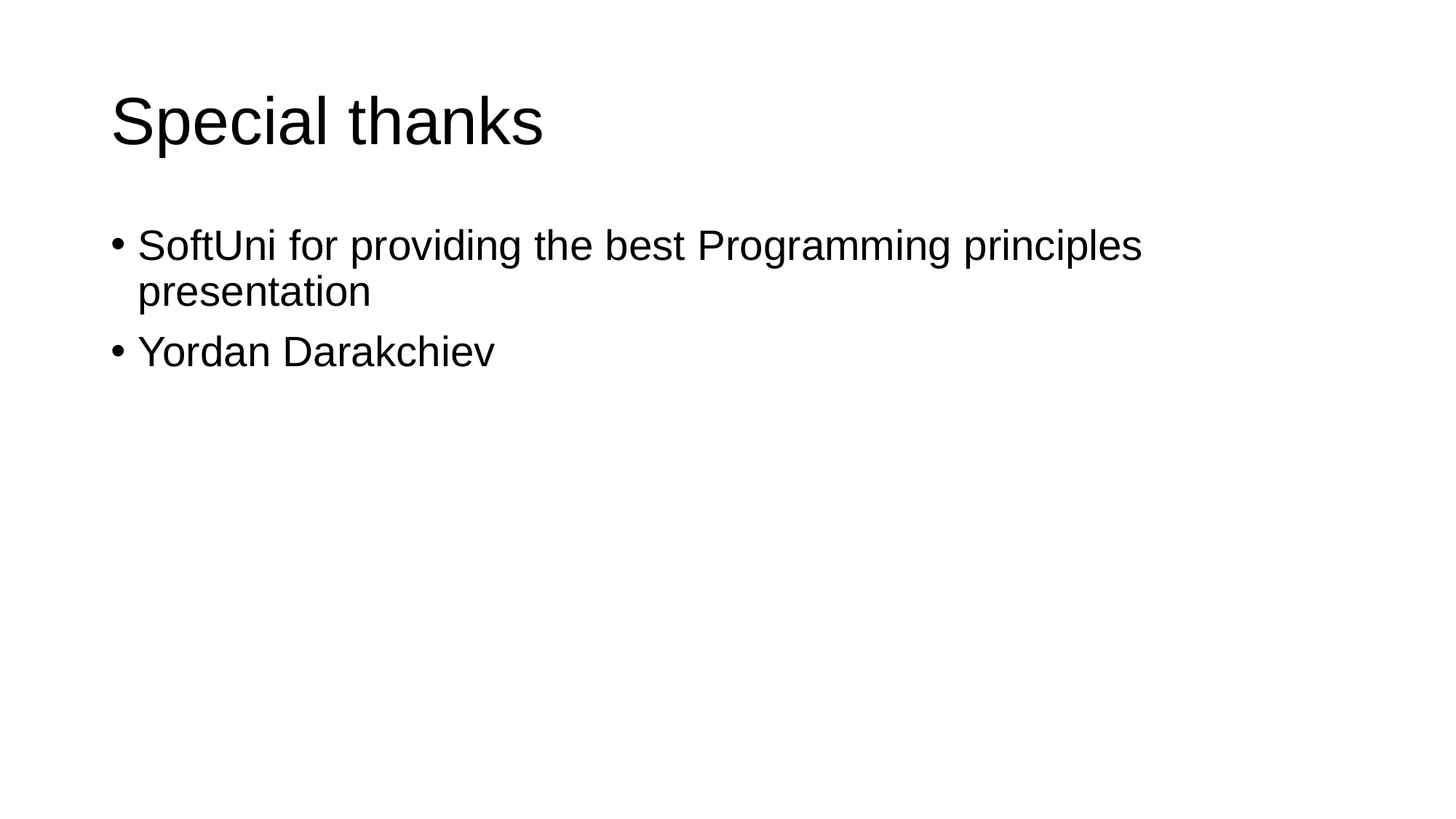

# Special thanks
SoftUni for providing the best Programming principles presentation
Yordan Darakchiev